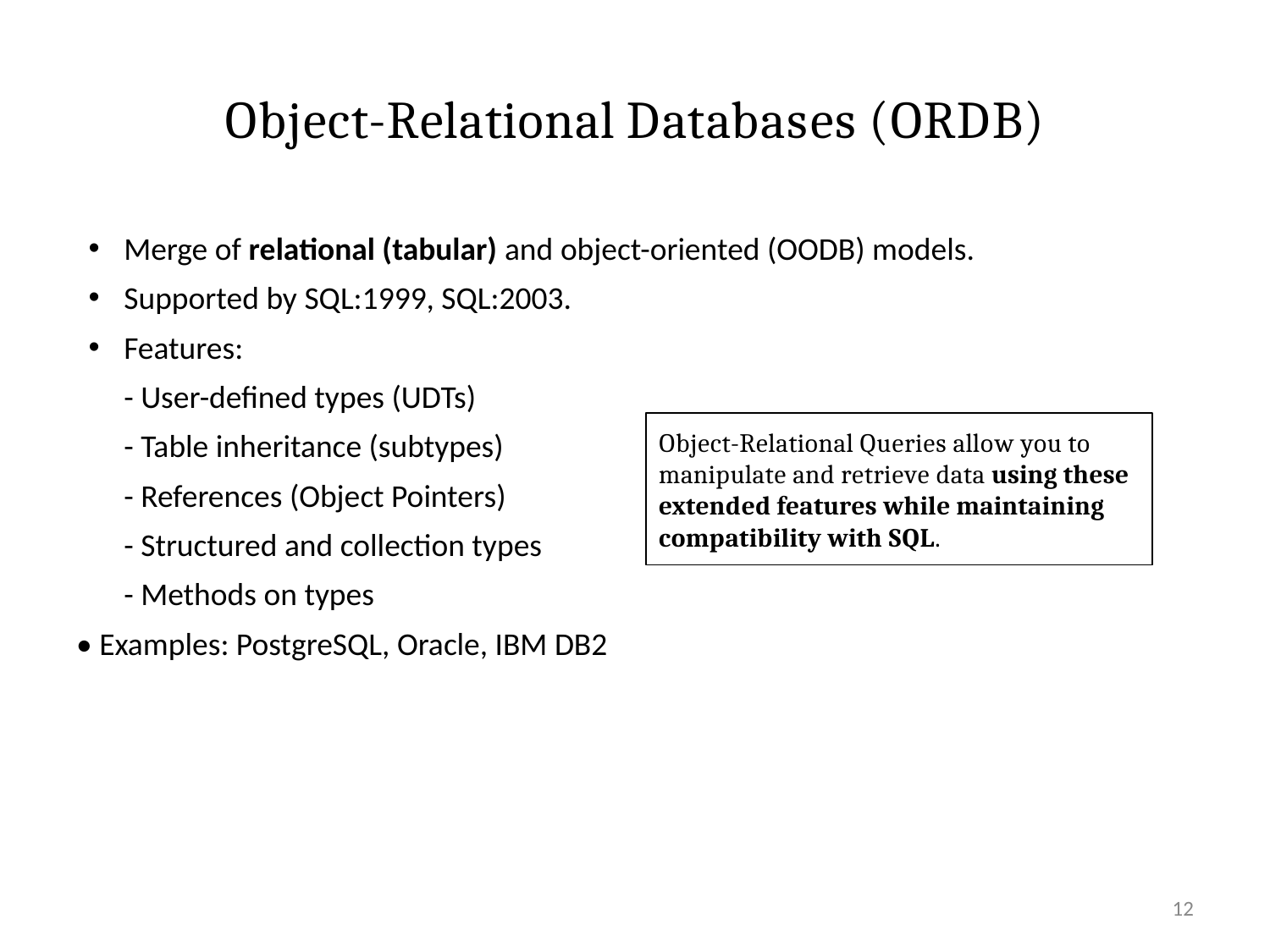

# Object-Relational Databases (ORDB)
Merge of relational (tabular) and object-oriented (OODB) models.
Supported by SQL:1999, SQL:2003.
Features:
- User-defined types (UDTs)
- Table inheritance (subtypes)
- References (Object Pointers)
- Structured and collection types
- Methods on types
• Examples: PostgreSQL, Oracle, IBM DB2
Object-Relational Queries allow you to manipulate and retrieve data using these extended features while maintaining compatibility with SQL.
12